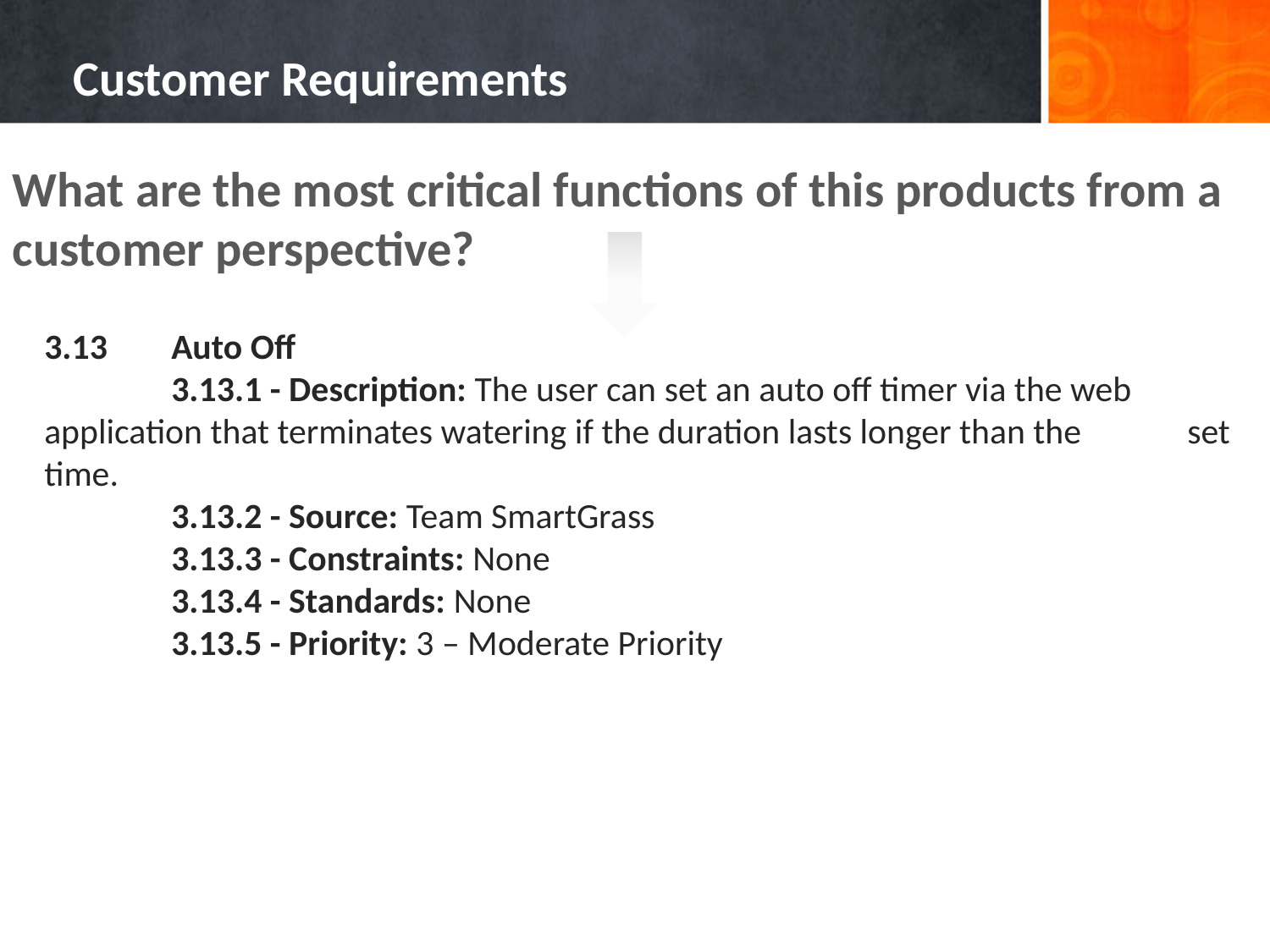

# Customer Requirements
What are the most critical functions of this products from a customer perspective?

3.13	Auto Off
	3.13.1 - Description: The user can set an auto off timer via the web 	application that terminates watering if the duration lasts longer than the 	set time.
	3.13.2 - Source: Team SmartGrass
	3.13.3 - Constraints: None
	3.13.4 - Standards: None
	3.13.5 - Priority: 3 – Moderate Priority